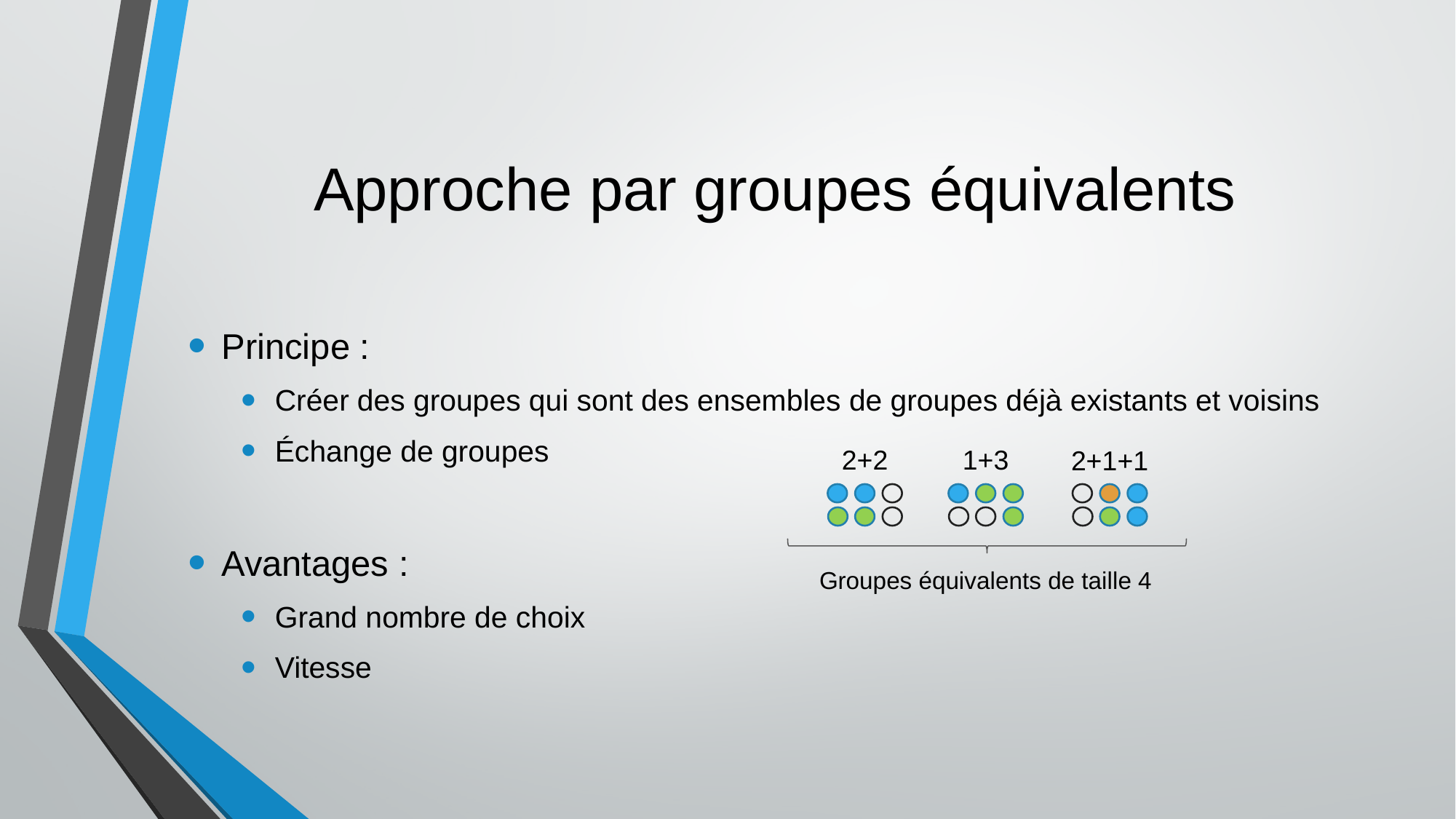

# Approche par groupes équivalents
Principe :
Créer des groupes qui sont des ensembles de groupes déjà existants et voisins
Échange de groupes

Avantages :
Grand nombre de choix
Vitesse

1+3
2+2
2+1+1

Groupes équivalents de taille 4